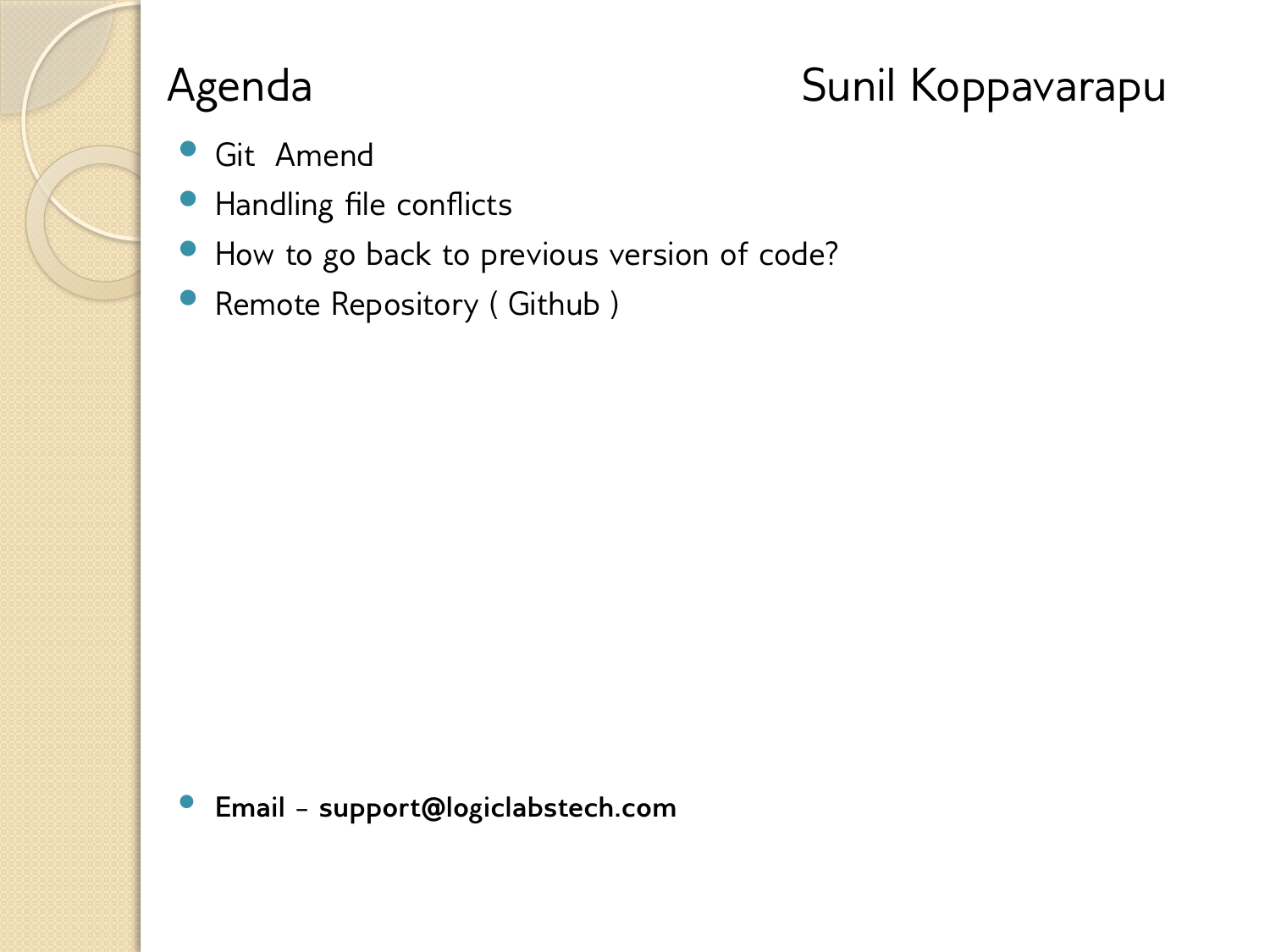

# Agenda     				Sunil Koppavarapu
Git  Amend
Handling file conflicts
How to go back to previous version of code?
Remote Repository ( Github )

Email – support@logiclabstech.com